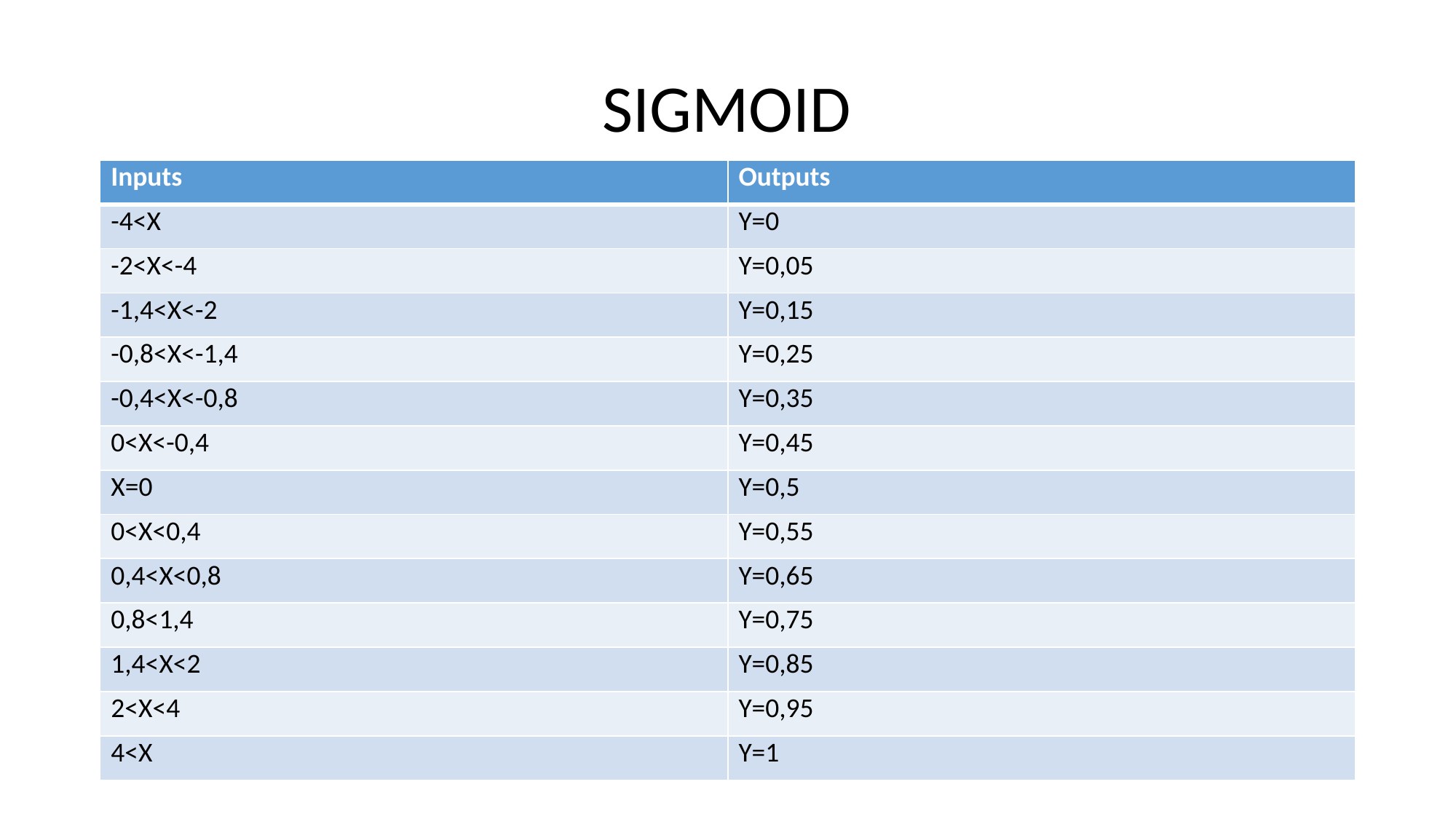

# SIGMOID
| Inputs | Outputs |
| --- | --- |
| -4<X | Y=0 |
| -2<X<-4 | Y=0,05 |
| -1,4<X<-2 | Y=0,15 |
| -0,8<X<-1,4 | Y=0,25 |
| -0,4<X<-0,8 | Y=0,35 |
| 0<X<-0,4 | Y=0,45 |
| X=0 | Y=0,5 |
| 0<X<0,4 | Y=0,55 |
| 0,4<X<0,8 | Y=0,65 |
| 0,8<1,4 | Y=0,75 |
| 1,4<X<2 | Y=0,85 |
| 2<X<4 | Y=0,95 |
| 4<X | Y=1 |